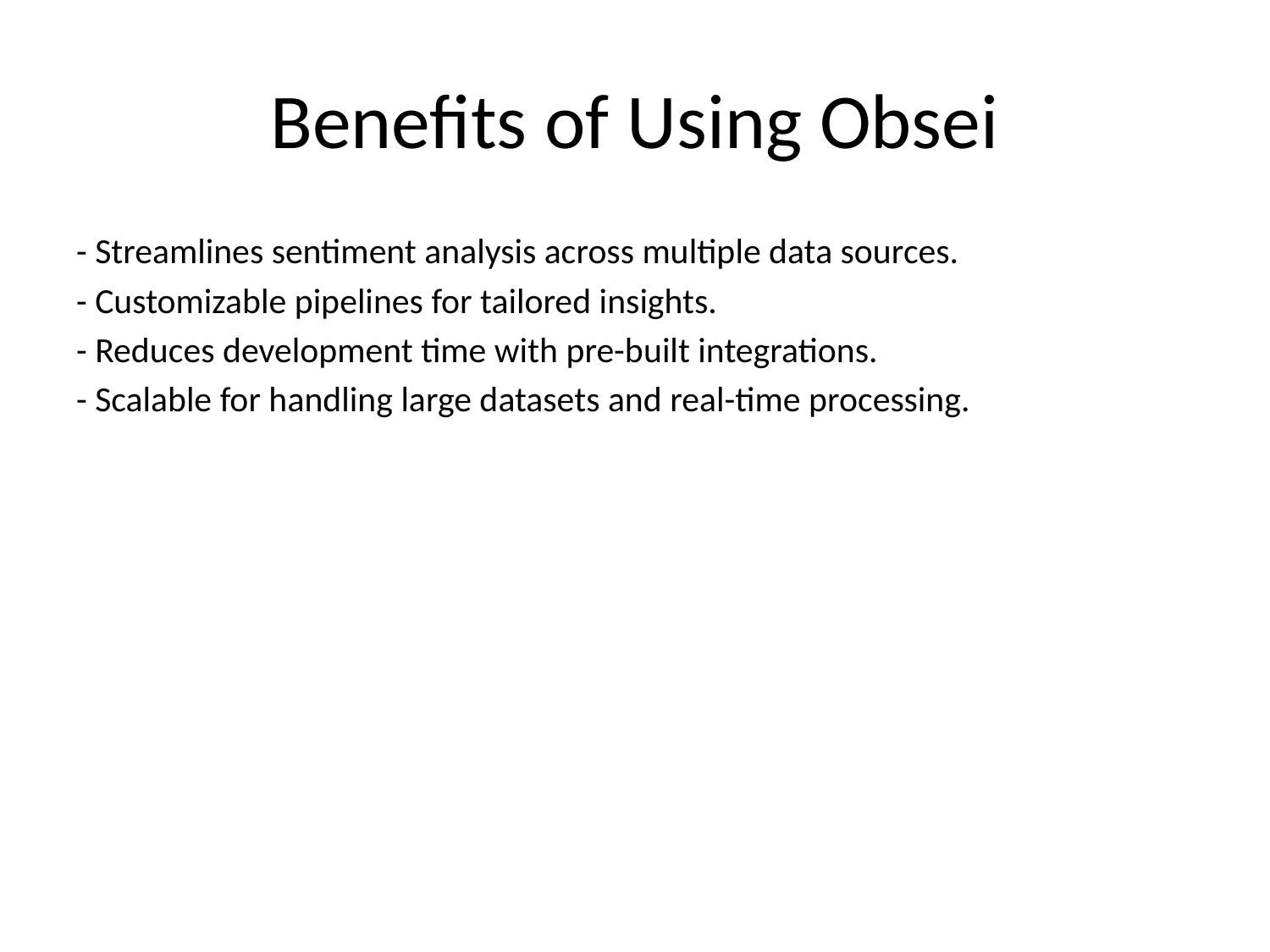

# Benefits of Using Obsei
- Streamlines sentiment analysis across multiple data sources.
- Customizable pipelines for tailored insights.
- Reduces development time with pre-built integrations.
- Scalable for handling large datasets and real-time processing.